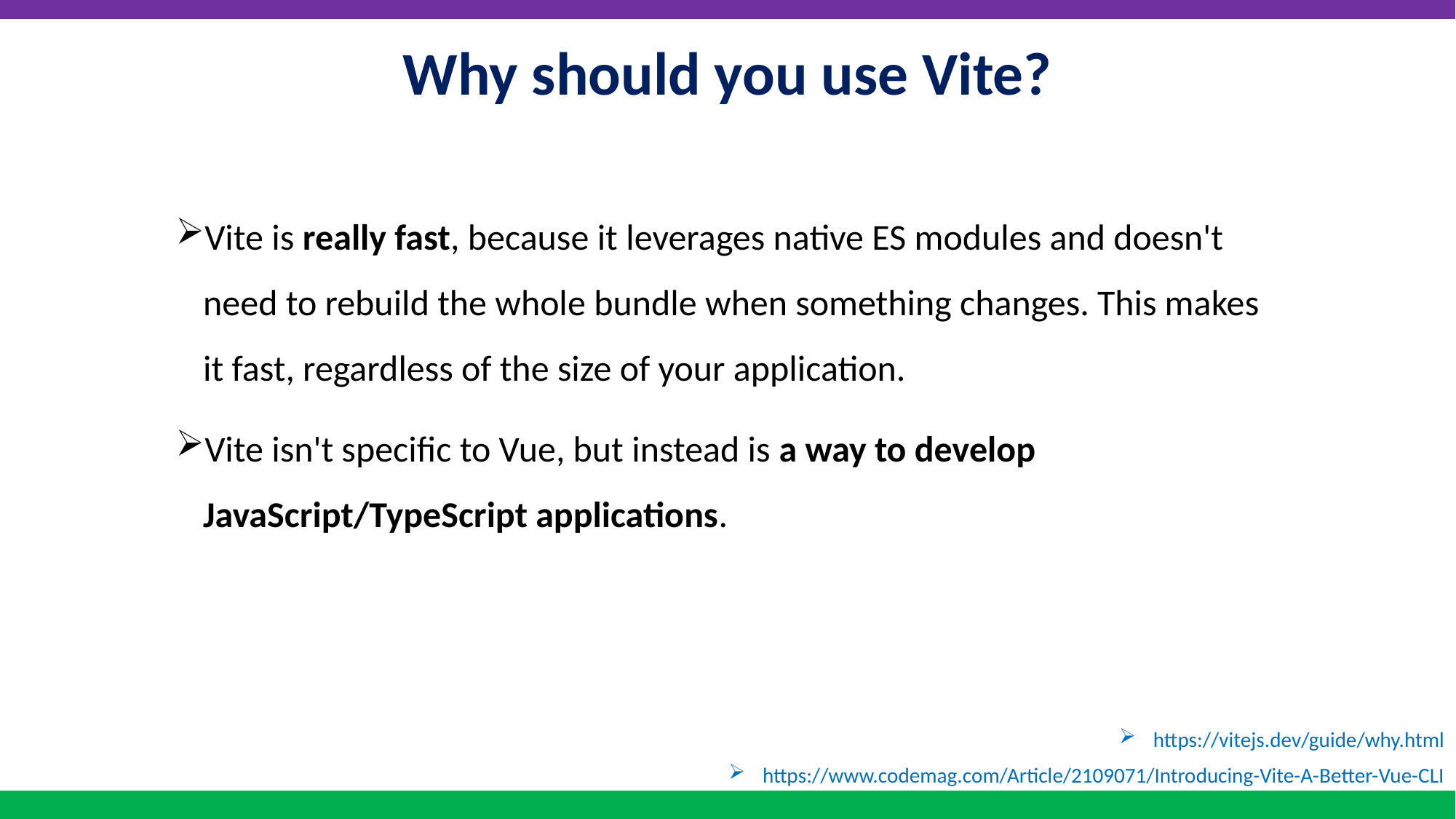

# Why should you use Vite?
Vite is really fast, because it leverages native ES modules and doesn't need to rebuild the whole bundle when something changes. This makes it fast, regardless of the size of your application.
Vite isn't specific to Vue, but instead is a way to develop JavaScript/TypeScript applications.
https://vitejs.dev/guide/why.html
https://www.codemag.com/Article/2109071/Introducing-Vite-A-Better-Vue-CLI